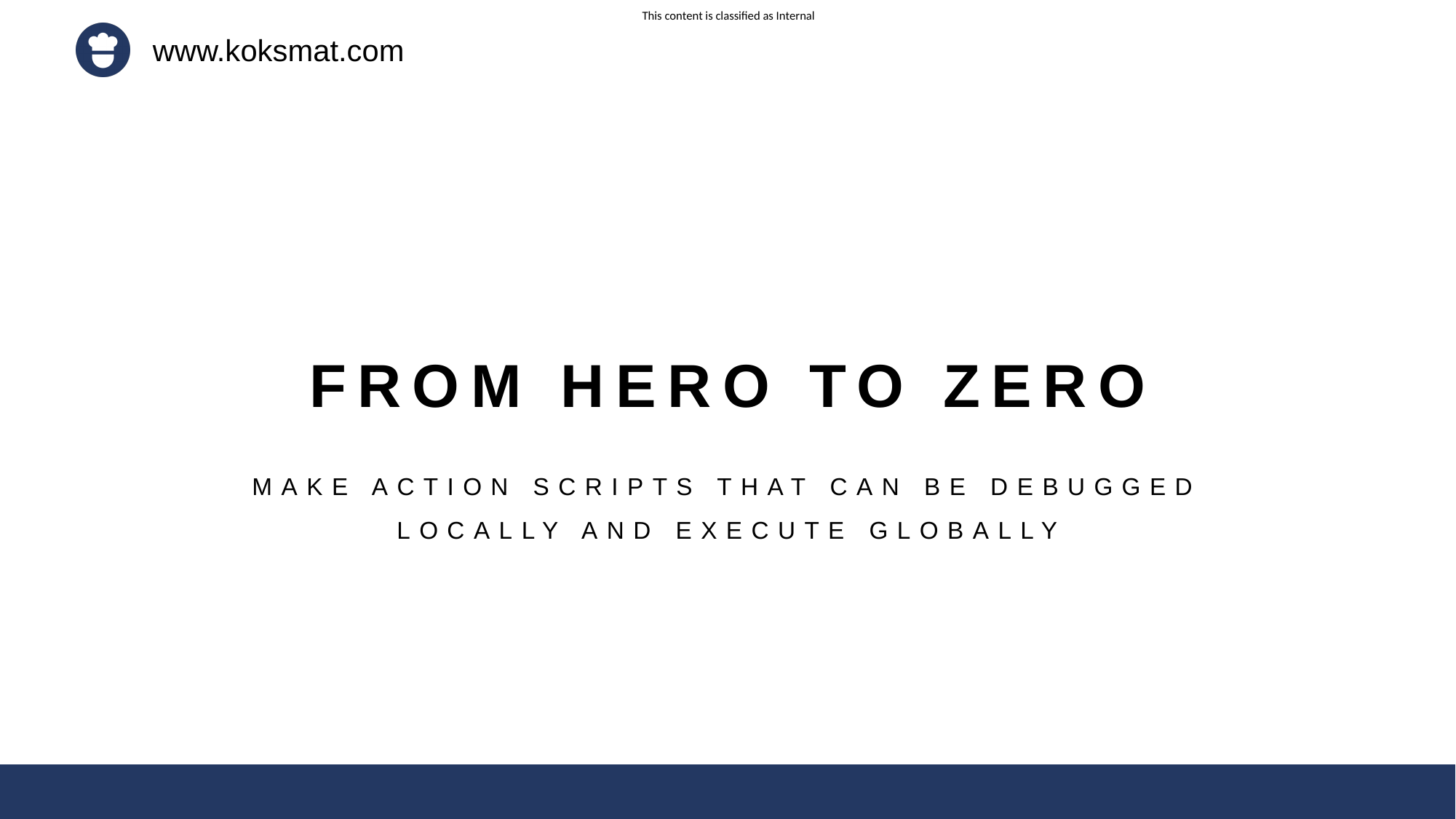

# FROM HERO TO ZERO
Make Action Scripts That Can Be Debugged Locally and Execute Globally